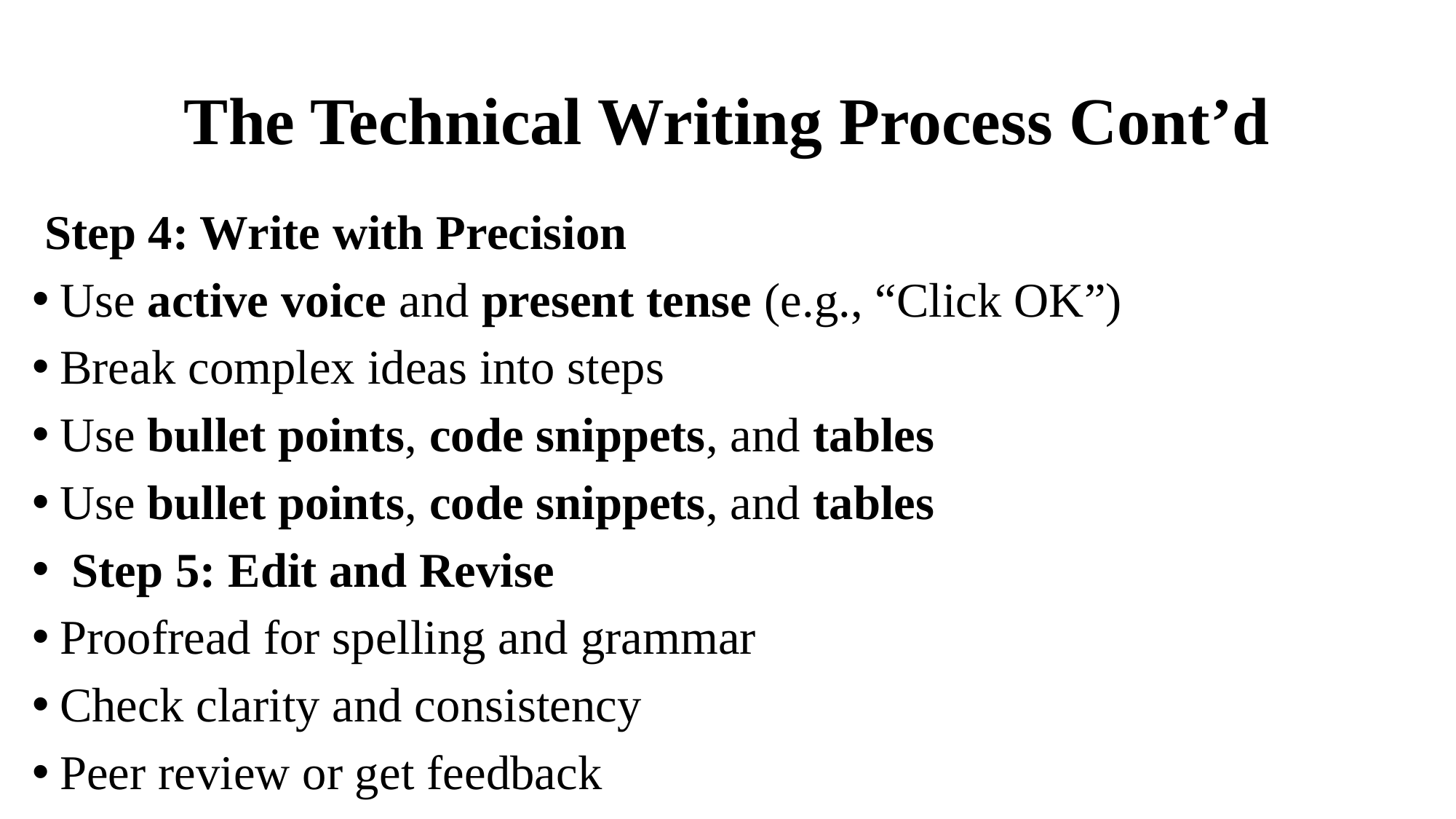

# The Technical Writing Process Cont’d
 Step 4: Write with Precision
Use active voice and present tense (e.g., “Click OK”)
Break complex ideas into steps
Use bullet points, code snippets, and tables
Use bullet points, code snippets, and tables
 Step 5: Edit and Revise
Proofread for spelling and grammar
Check clarity and consistency
Peer review or get feedback